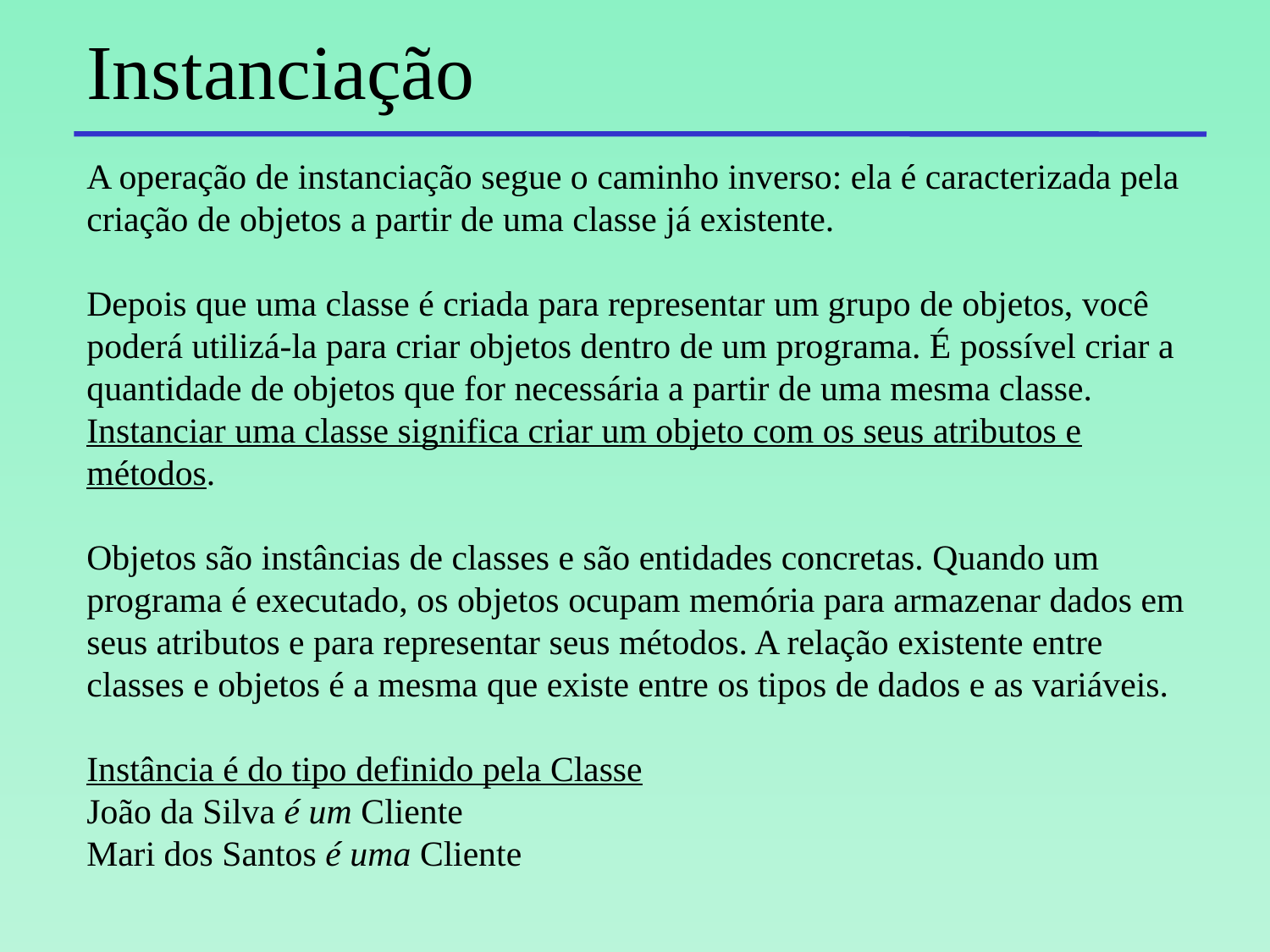

# Instanciação

A operação de instanciação segue o caminho inverso: ela é caracterizada pela criação de objetos a partir de uma classe já existente.

Depois que uma classe é criada para representar um grupo de objetos, você poderá utilizá-la para criar objetos dentro de um programa. É possível criar a quantidade de objetos que for necessária a partir de uma mesma classe. Instanciar uma classe significa criar um objeto com os seus atributos e métodos.

Objetos são instâncias de classes e são entidades concretas. Quando um programa é executado, os objetos ocupam memória para armazenar dados em seus atributos e para representar seus métodos. A relação existente entre classes e objetos é a mesma que existe entre os tipos de dados e as variáveis.

Instância é do tipo definido pela Classe
João da Silva é um Cliente
Mari dos Santos é uma Cliente